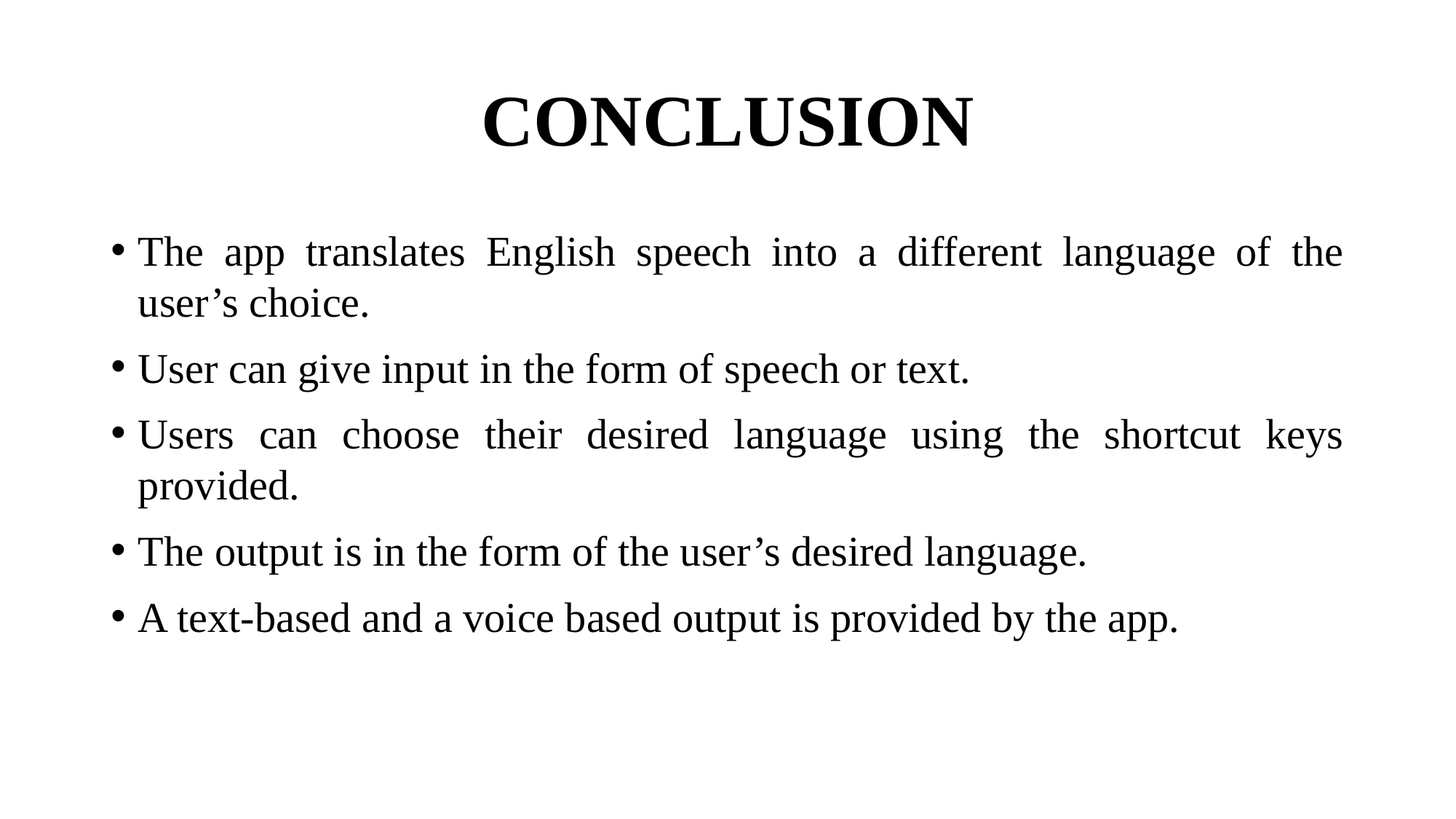

# CONCLUSION
The app translates English speech into a different language of the user’s choice.
User can give input in the form of speech or text.
Users can choose their desired language using the shortcut keys provided.
The output is in the form of the user’s desired language.
A text-based and a voice based output is provided by the app.